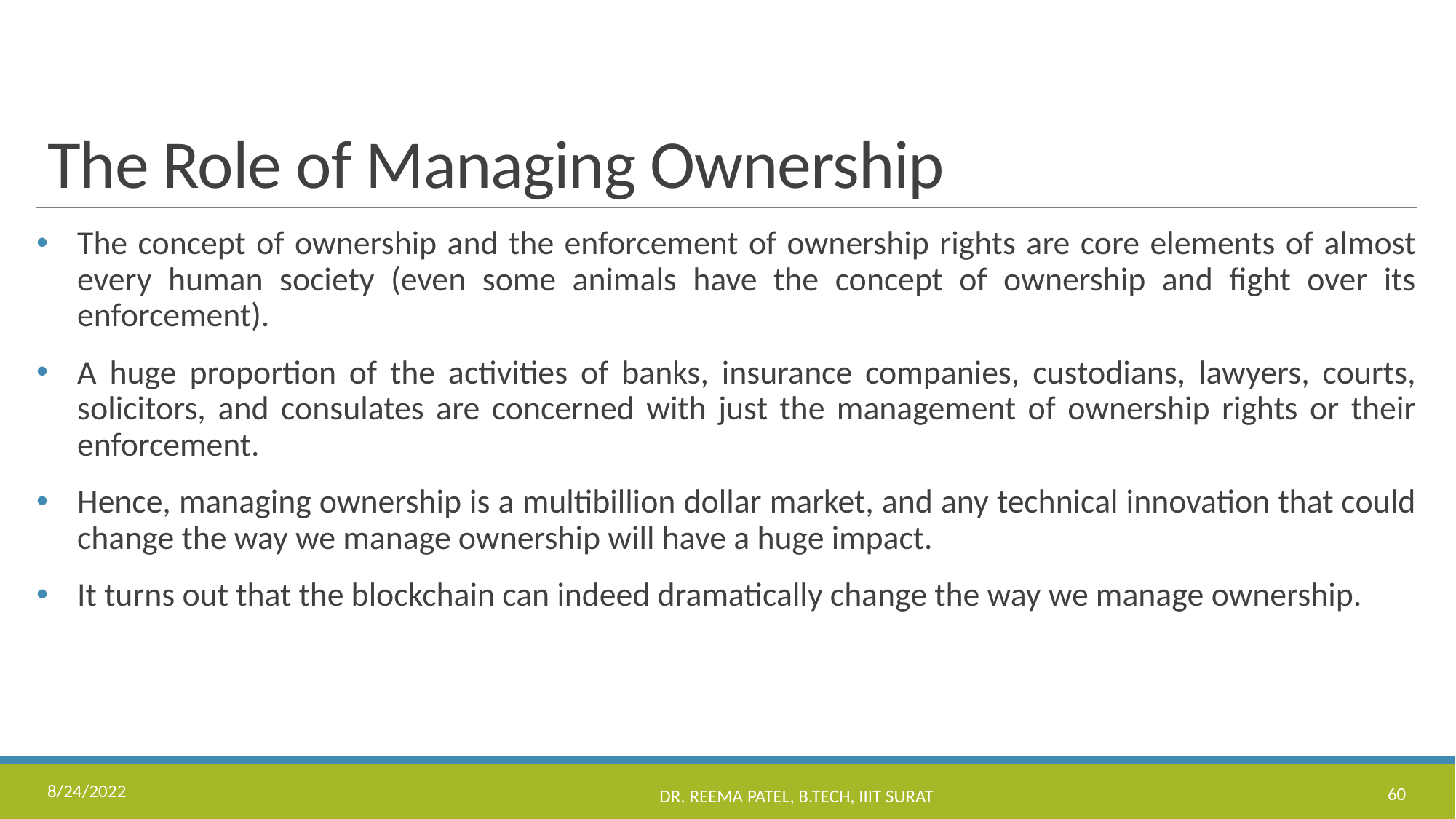

# The Role of Managing Ownership
The concept of ownership and the enforcement of ownership rights are core elements of almost every human society (even some animals have the concept of ownership and fight over its enforcement).
A huge proportion of the activities of banks, insurance companies, custodians, lawyers, courts, solicitors, and consulates are concerned with just the management of ownership rights or their enforcement.
Hence, managing ownership is a multibillion dollar market, and any technical innovation that could change the way we manage ownership will have a huge impact.
It turns out that the blockchain can indeed dramatically change the way we manage ownership.
8/24/2022
Dr. Reema Patel, B.Tech, IIIT Surat
60